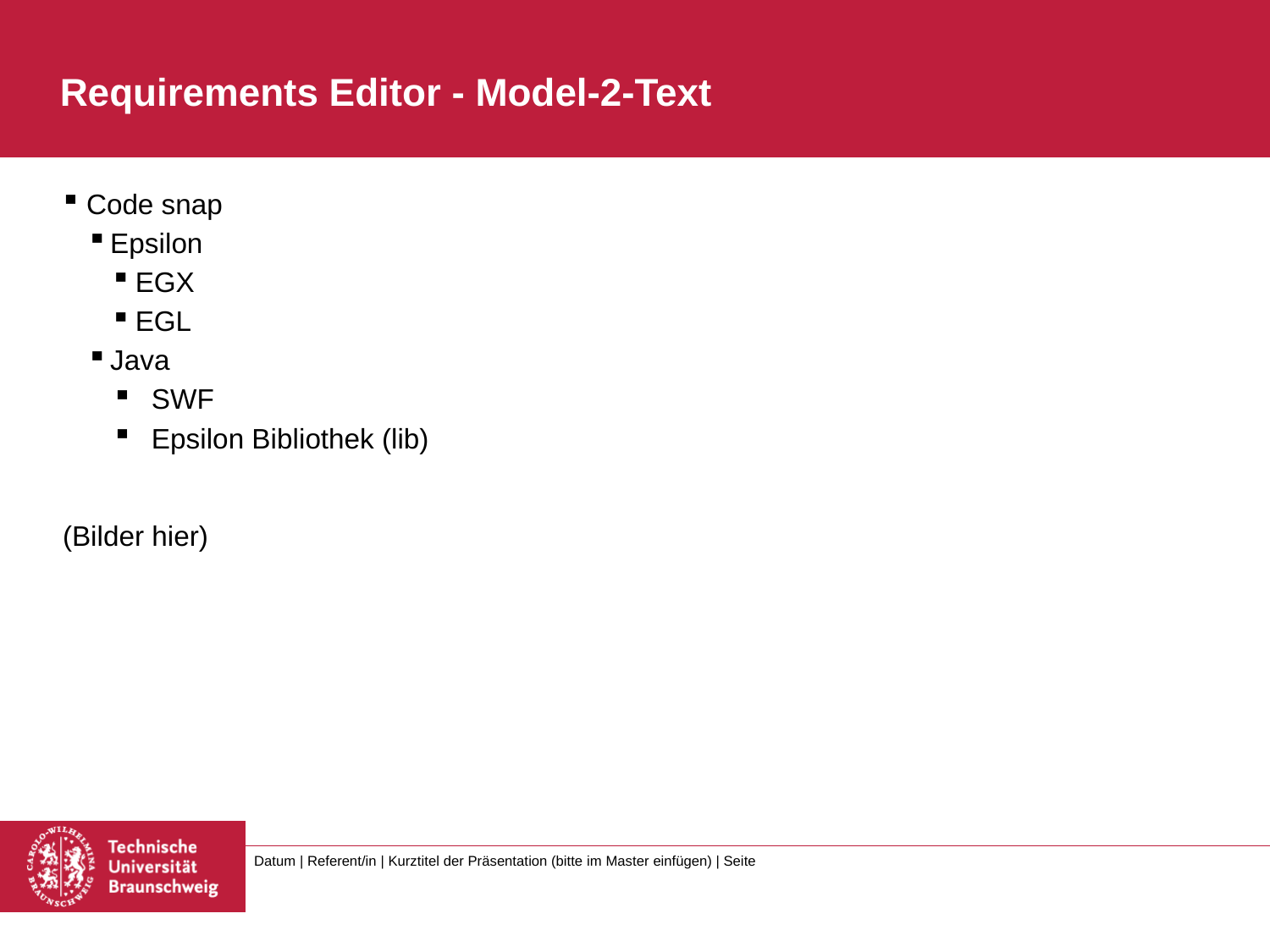

# Requirements Editor - Model-2-Text
Code snap
Epsilon
EGX
EGL
Java
SWF
Epsilon Bibliothek (lib)

(Bilder hier)